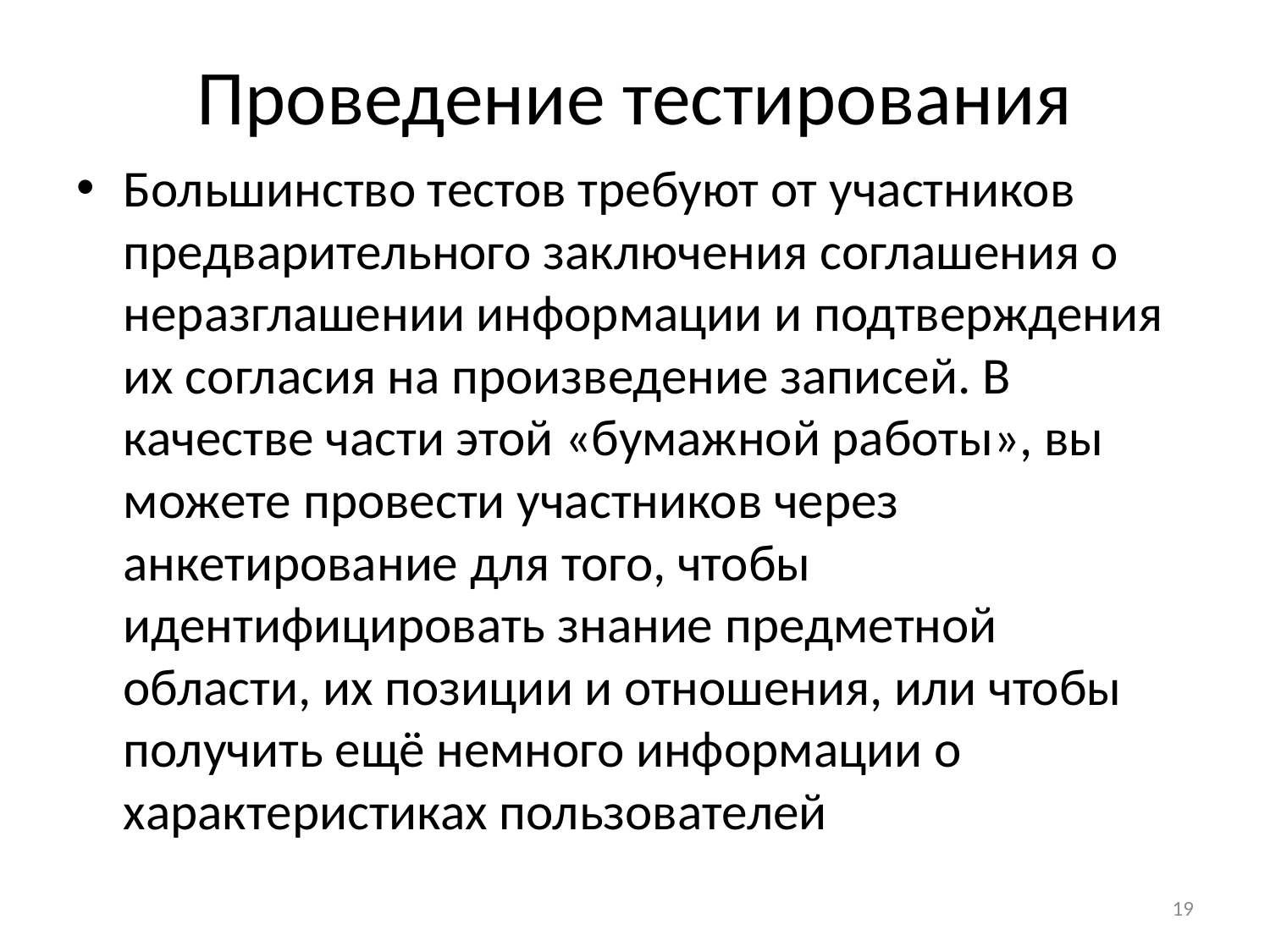

# Проведение тестирования
Большинство тестов требуют от участников предварительного заключения соглашения о неразглашении информации и подтверждения их согласия на произведение записей. В качестве части этой «бумажной работы», вы можете провести участников через анкетирование для того, чтобы идентифицировать знание предметной области, их позиции и отношения, или чтобы получить ещё немного информации о характеристиках пользователей
19